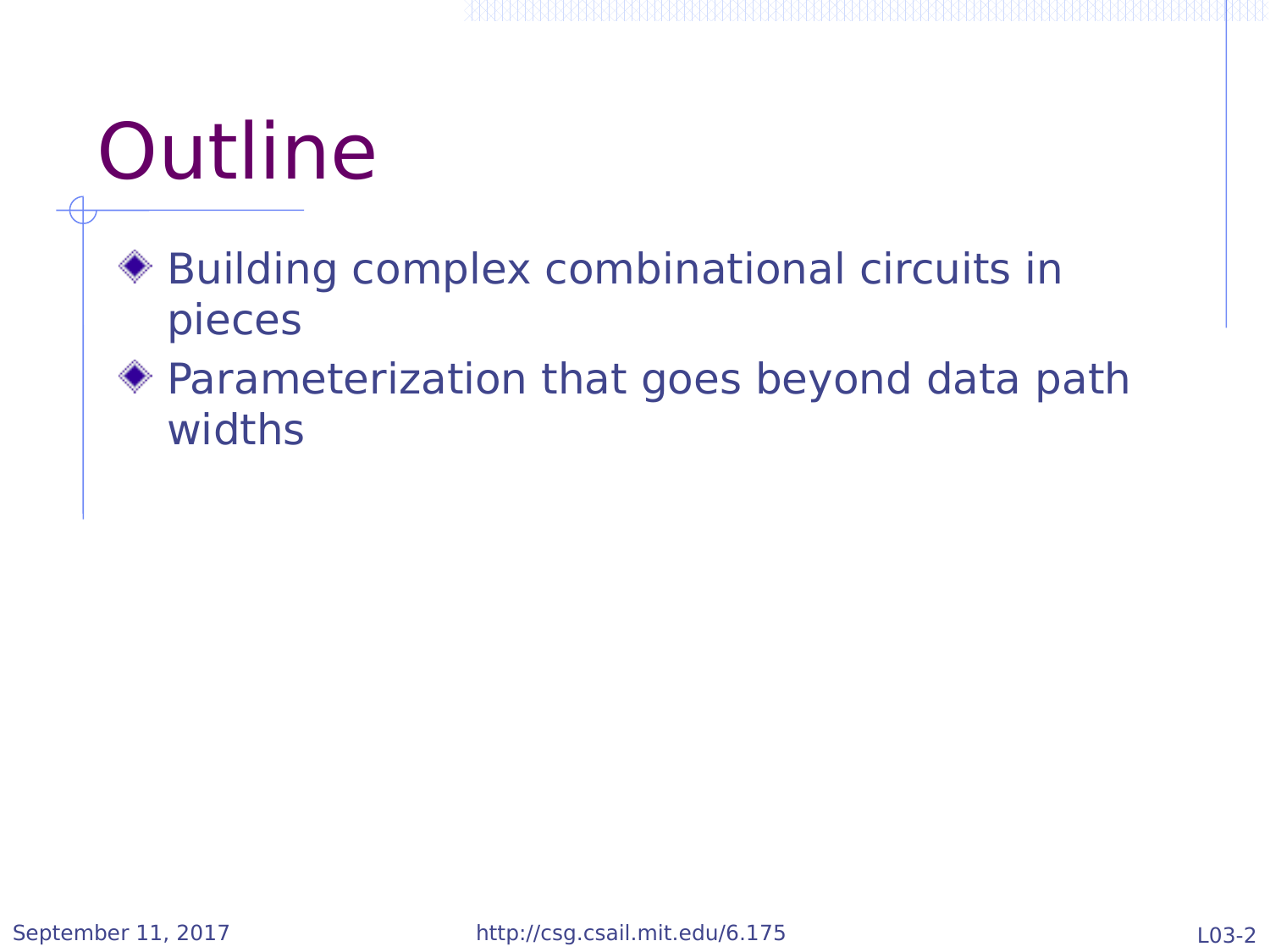

# Outline
Building complex combinational circuits in pieces
Parameterization that goes beyond data path widths
September 11, 2017
http://csg.csail.mit.edu/6.175
L03-2